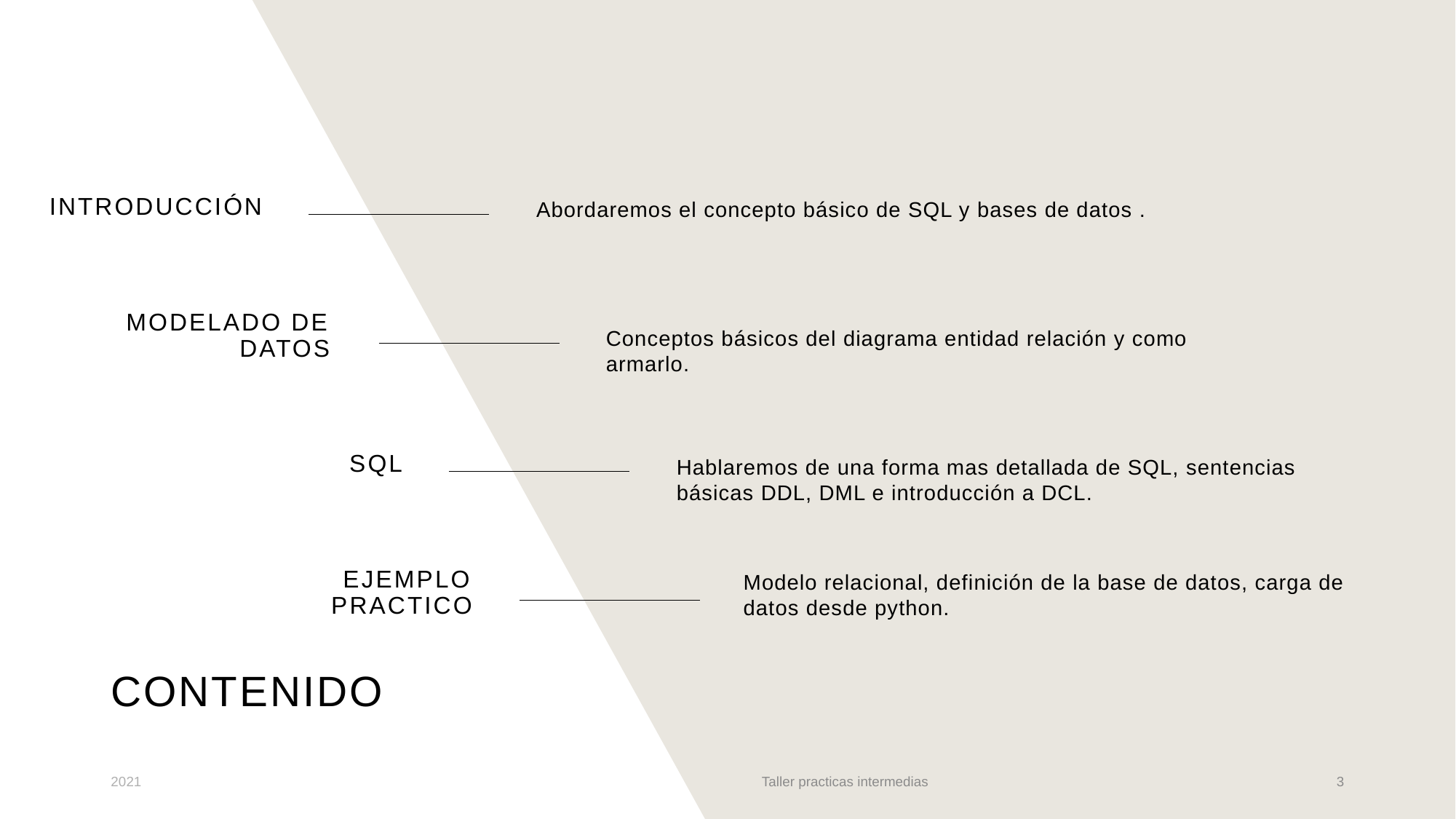

Introducción
Abordaremos el concepto básico de SQL y bases de datos .

Modelado de datos
Conceptos básicos del diagrama entidad relación y como armarlo.

SQL
Hablaremos de una forma mas detallada de SQL, sentencias básicas DDL, DML e introducción a DCL.

EJEMPLO PRACTICO
Modelo relacional, definición de la base de datos, carga de datos desde python.

# CONTENIDO
2021
Taller practicas intermedias
3